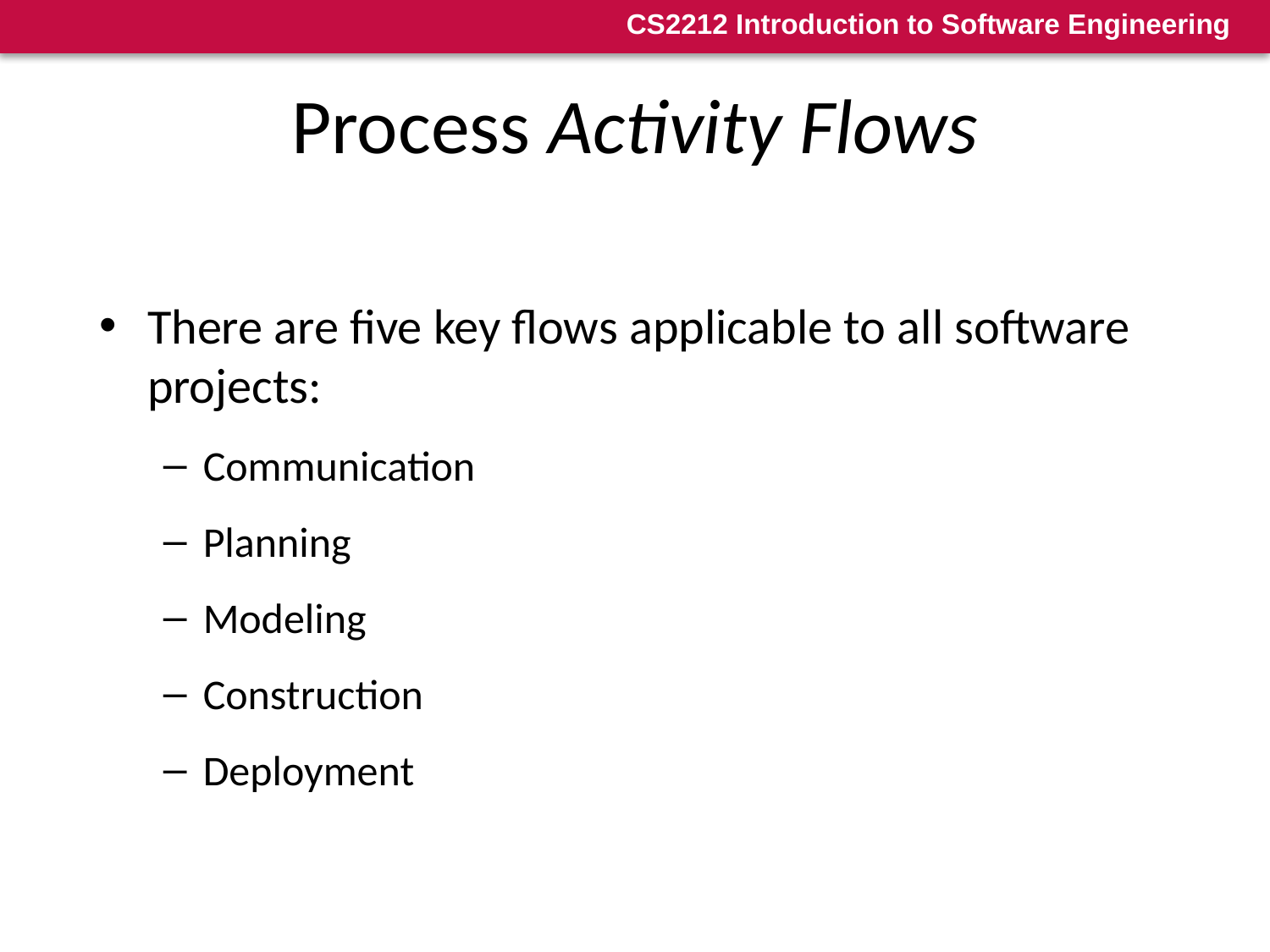

22
# Process Activity Flows
There are five key flows applicable to all software projects:
Communication
Planning
Modeling
Construction
Deployment